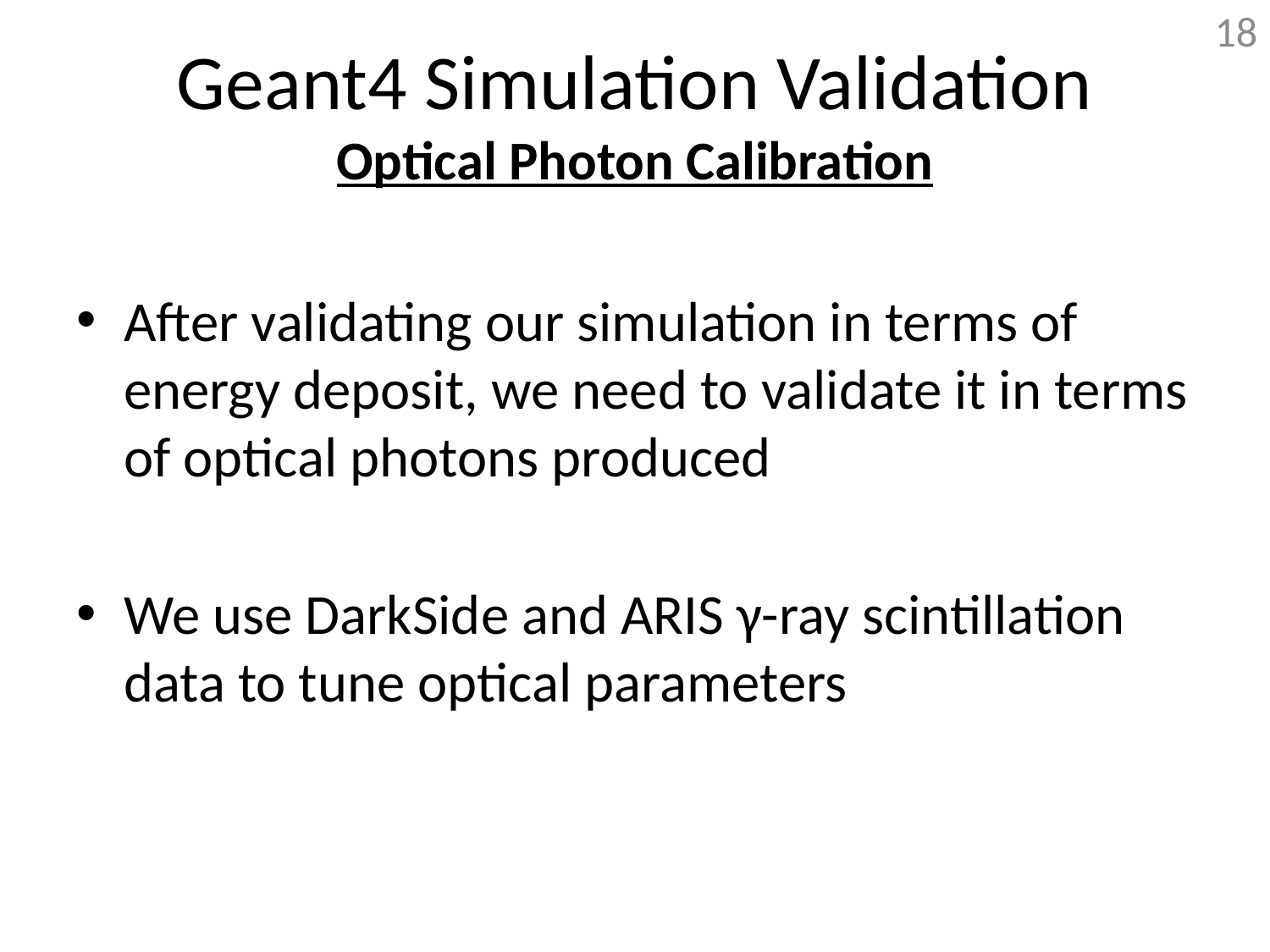

Geant4 Simulation Validation
Optical Photon Calibration
18
After validating our simulation in terms of energy deposit, we need to validate it in terms of optical photons produced

We use DarkSide and ARIS γ-ray scintillation data to tune optical parameters